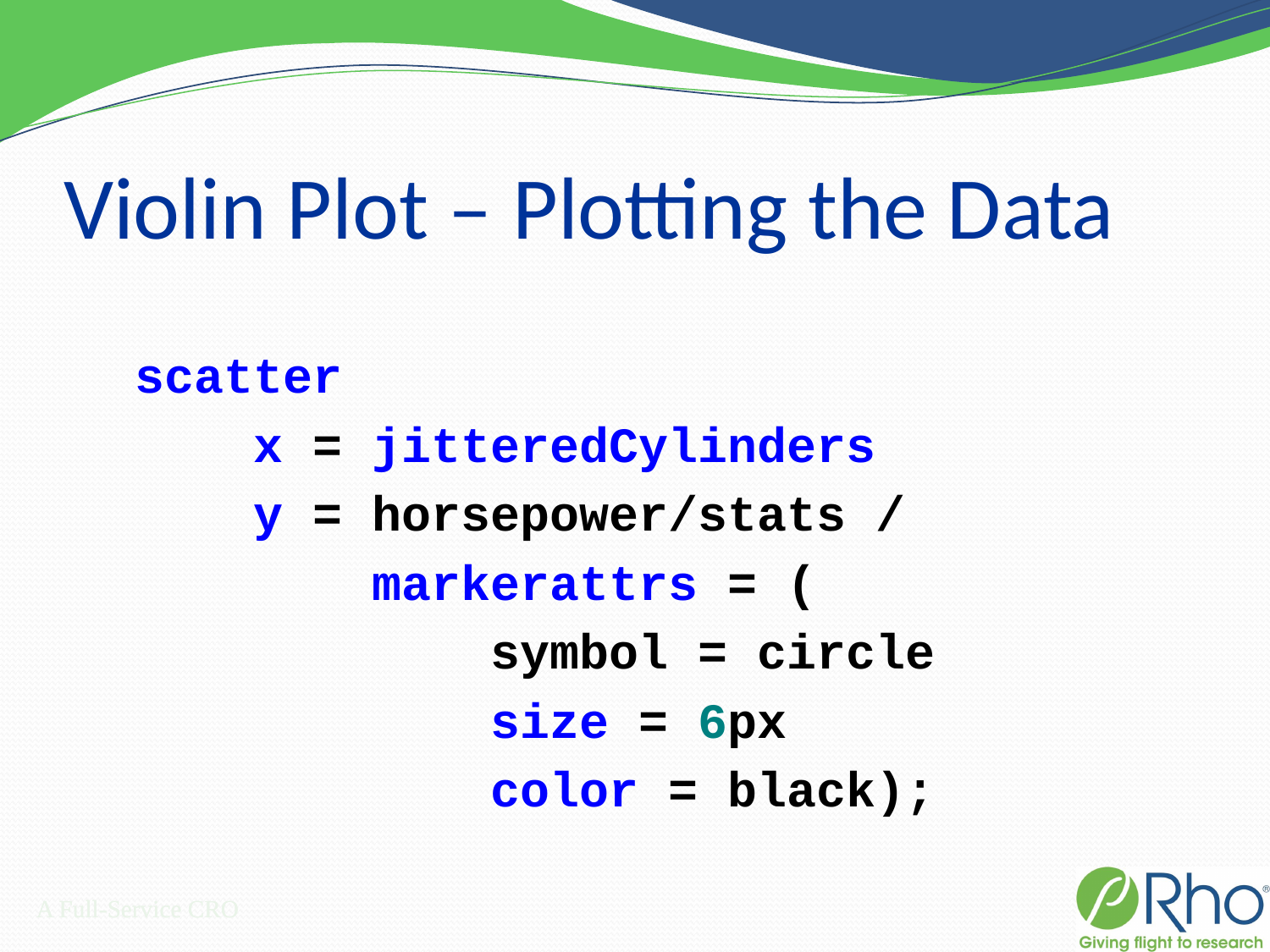

# Violin Plot – Plotting the Data

  scatter
      x = jitteredCylinders
      y = horsepower/stats /
          markerattrs = (
              symbol = circle
              size = 6px
              color = black);